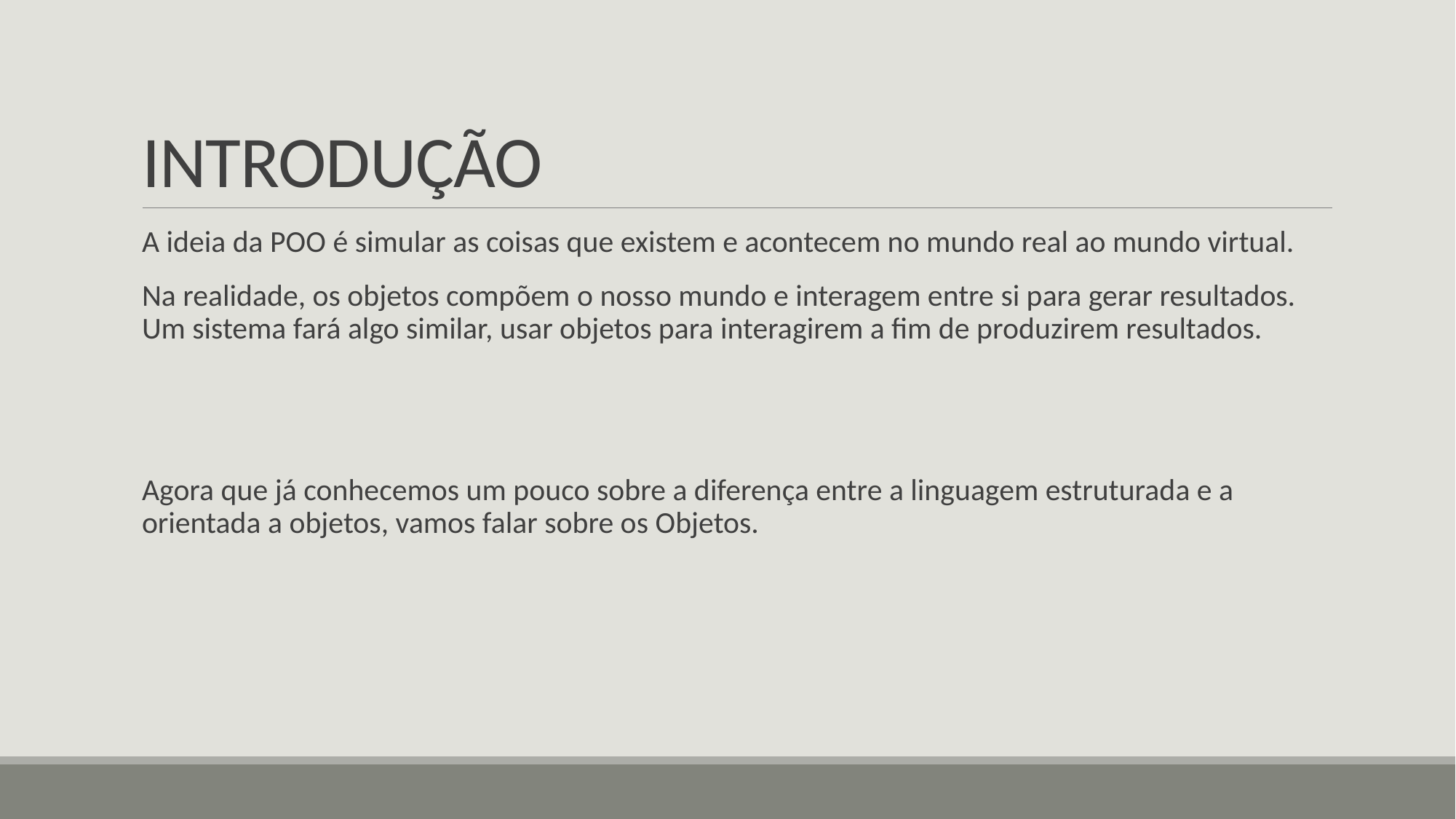

# INTRODUÇÃO
A ideia da POO é simular as coisas que existem e acontecem no mundo real ao mundo virtual.
Na realidade, os objetos compõem o nosso mundo e interagem entre si para gerar resultados. Um sistema fará algo similar, usar objetos para interagirem a fim de produzirem resultados.

Agora que já conhecemos um pouco sobre a diferença entre a linguagem estruturada e a orientada a objetos, vamos falar sobre os Objetos.